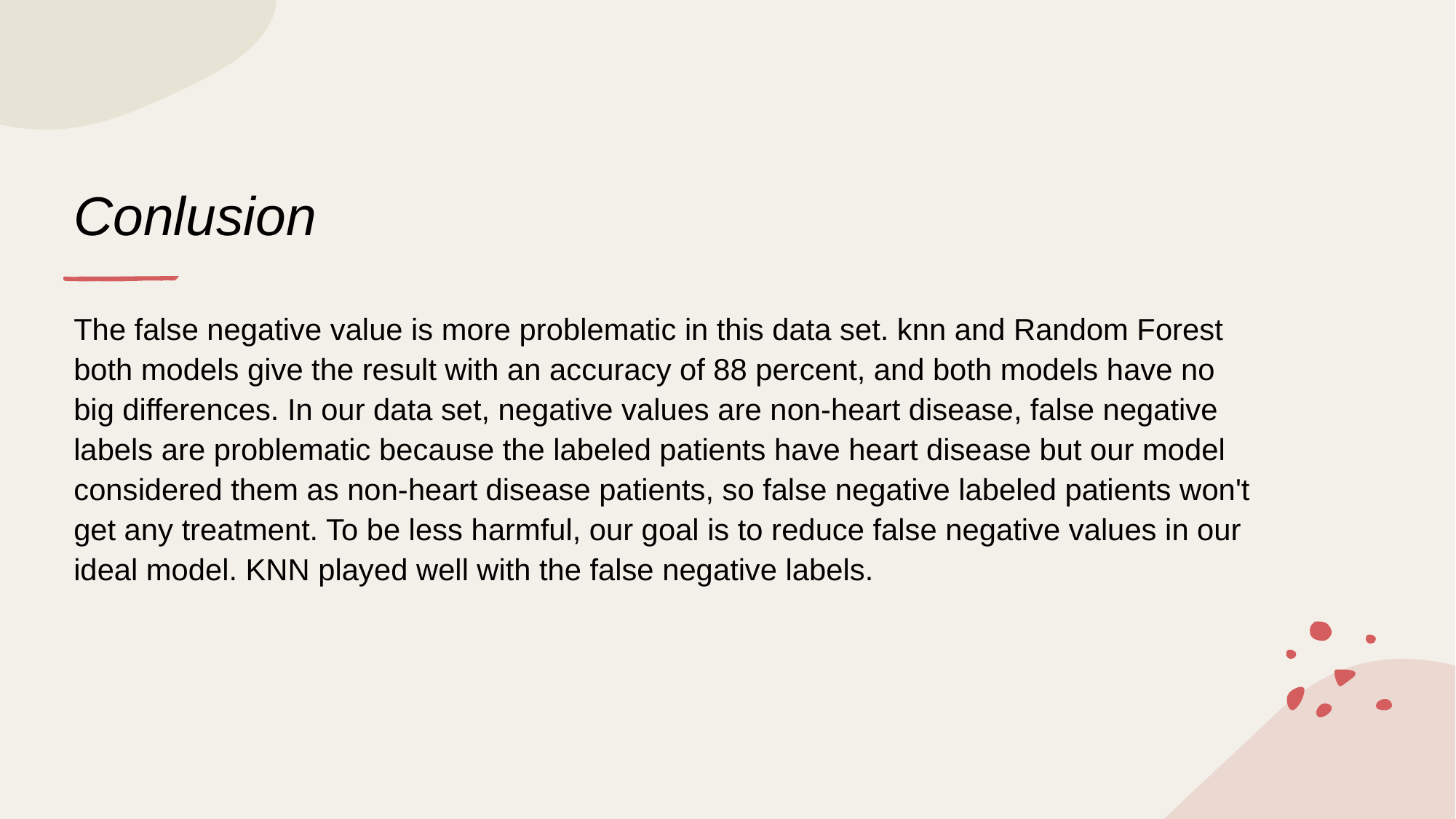

# Conlusion
The false negative value is more problematic in this data set. knn and Random Forest both models give the result with an accuracy of 88 percent, and both models have no big differences. In our data set, negative values are non-heart disease, false negative labels are problematic because the labeled patients have heart disease but our model considered them as non-heart disease patients, so false negative labeled patients won't get any treatment. To be less harmful, our goal is to reduce false negative values in our ideal model. KNN played well with the false negative labels.